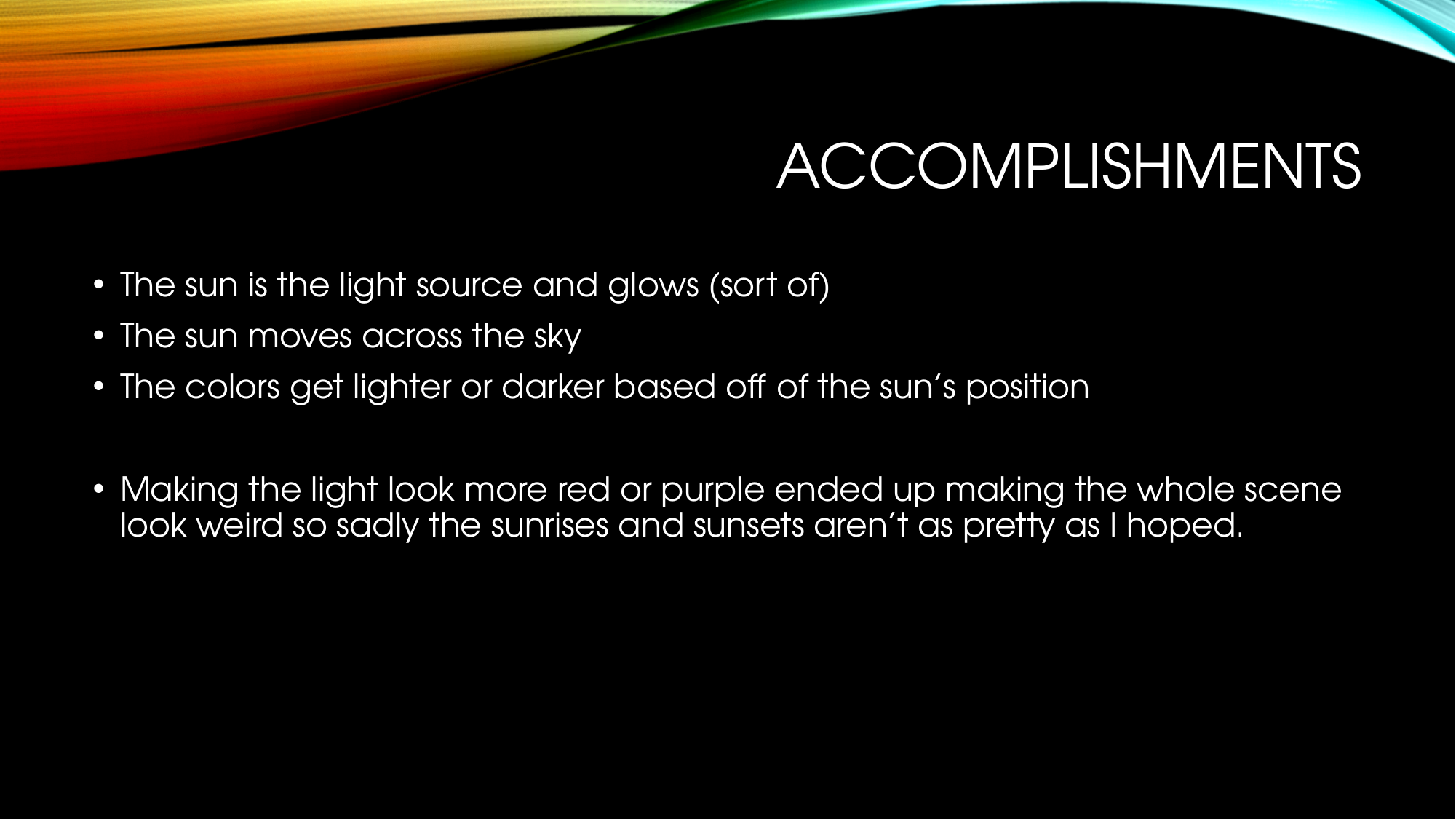

# Accomplishments
The sun is the light source and glows (sort of)
The sun moves across the sky
The colors get lighter or darker based off of the sun’s position

Making the light look more red or purple ended up making the whole scene look weird so sadly the sunrises and sunsets aren’t as pretty as I hoped.